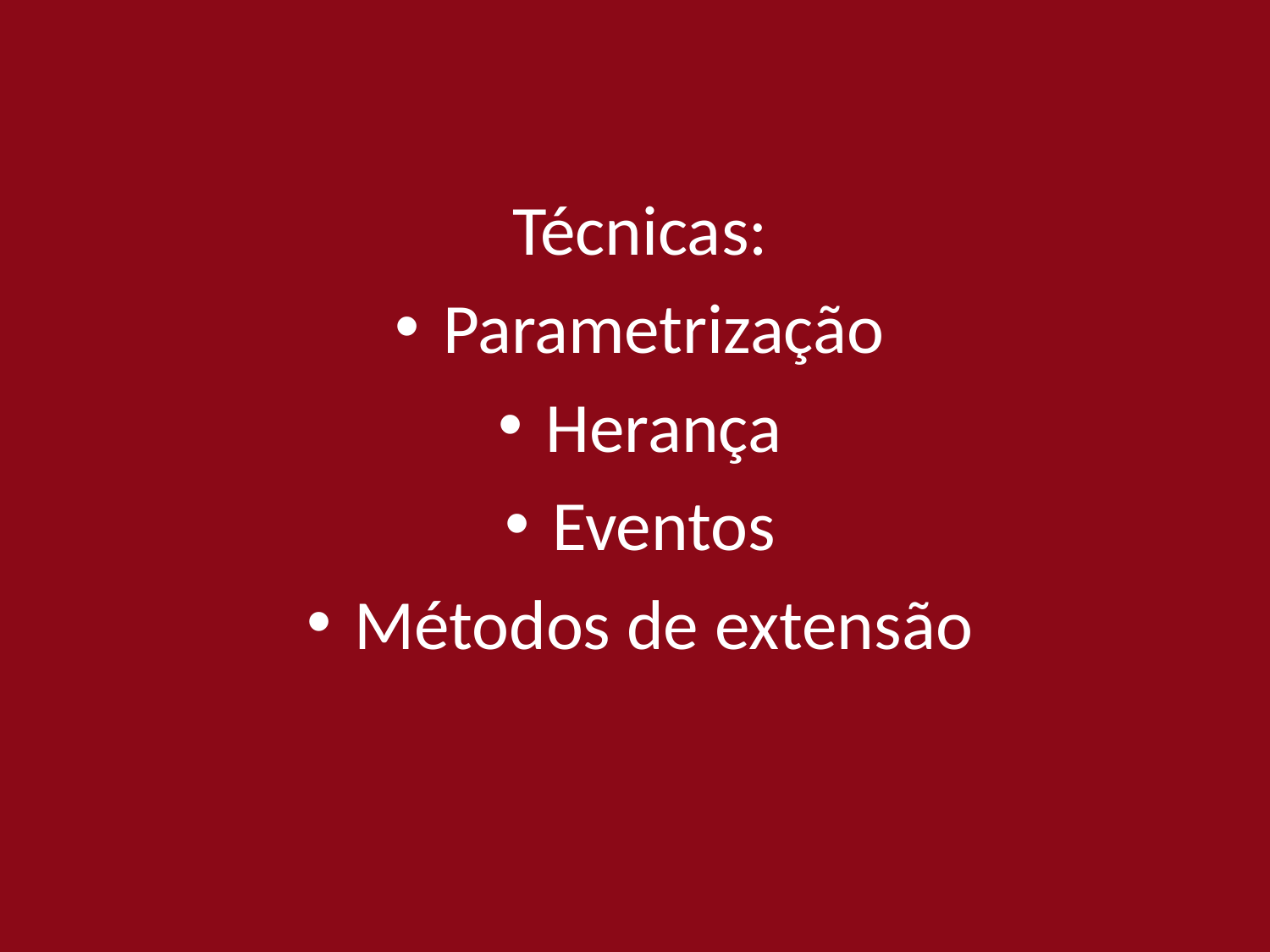

Técnicas:
Parametrização
Herança
Eventos
Métodos de extensão